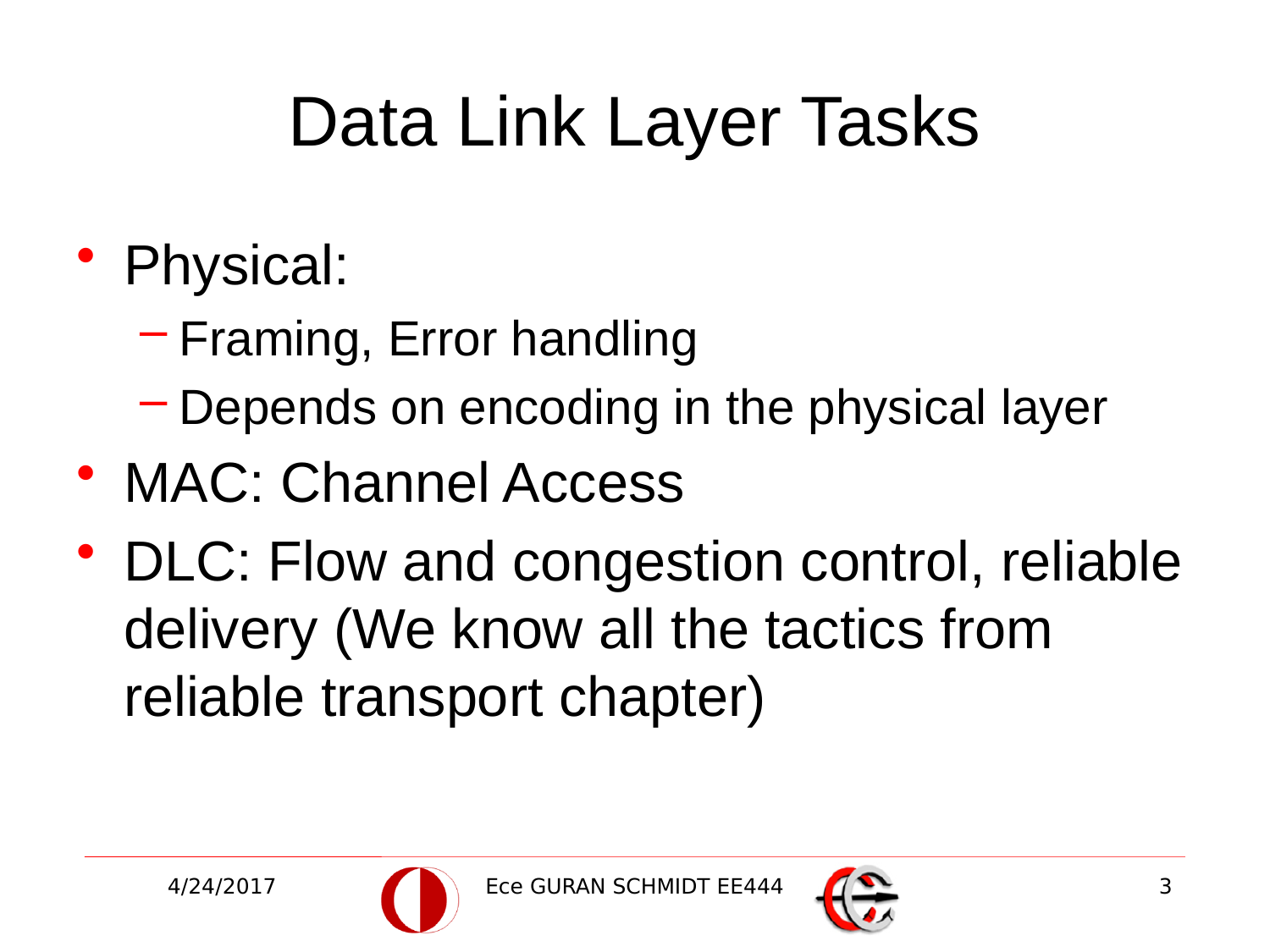

# Data Link Layer Tasks
Physical:
Framing, Error handling
Depends on encoding in the physical layer
MAC: Channel Access
DLC: Flow and congestion control, reliable delivery (We know all the tactics from reliable transport chapter)
4/24/2017
Ece GURAN SCHMIDT EE444
3